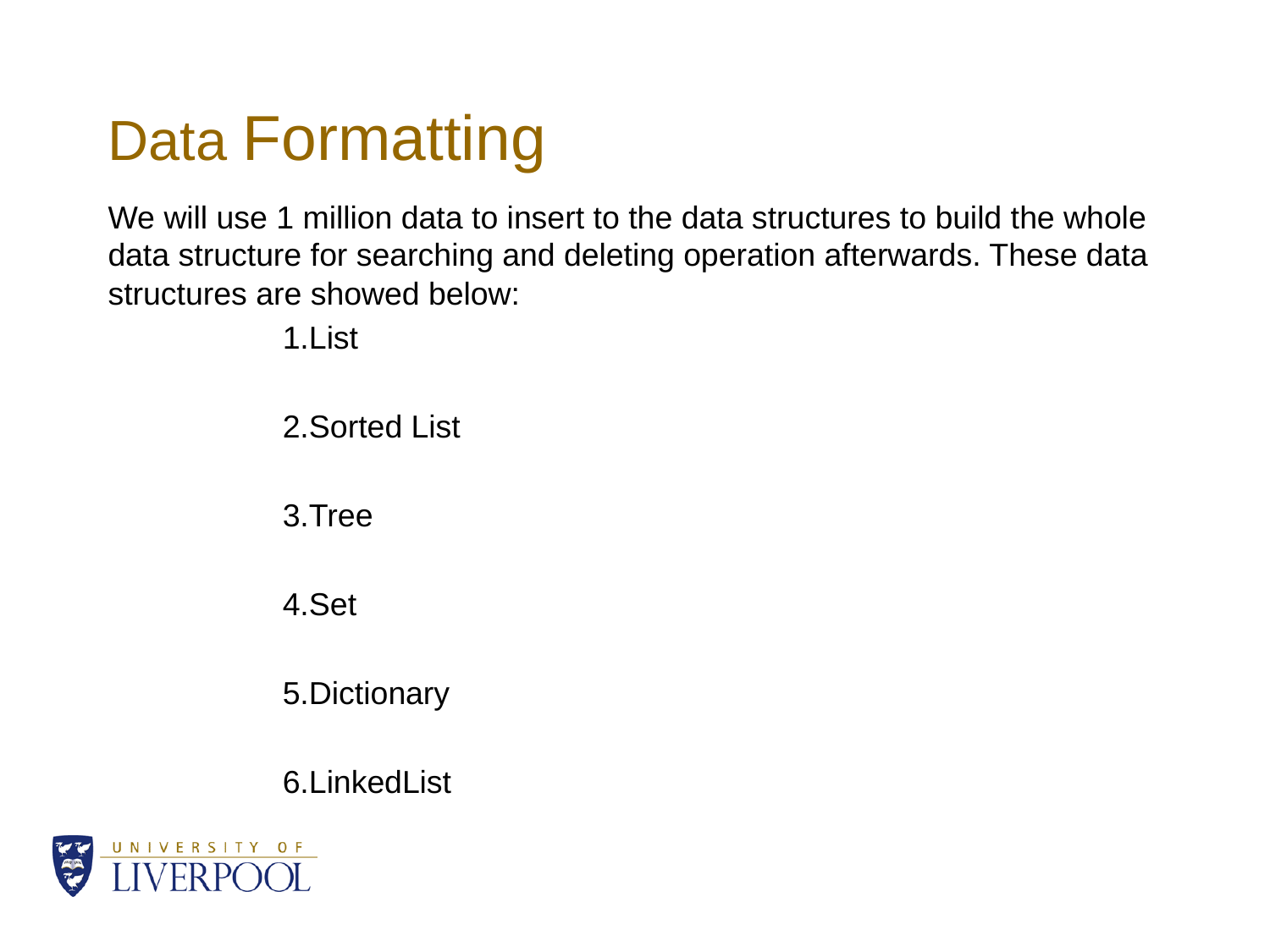

# Data Formatting
We will use 1 million data to insert to the data structures to build the whole data structure for searching and deleting operation afterwards. These data structures are showed below:
1.List

2.Sorted List

3.Tree

4.Set

5.Dictionary

6.LinkedList